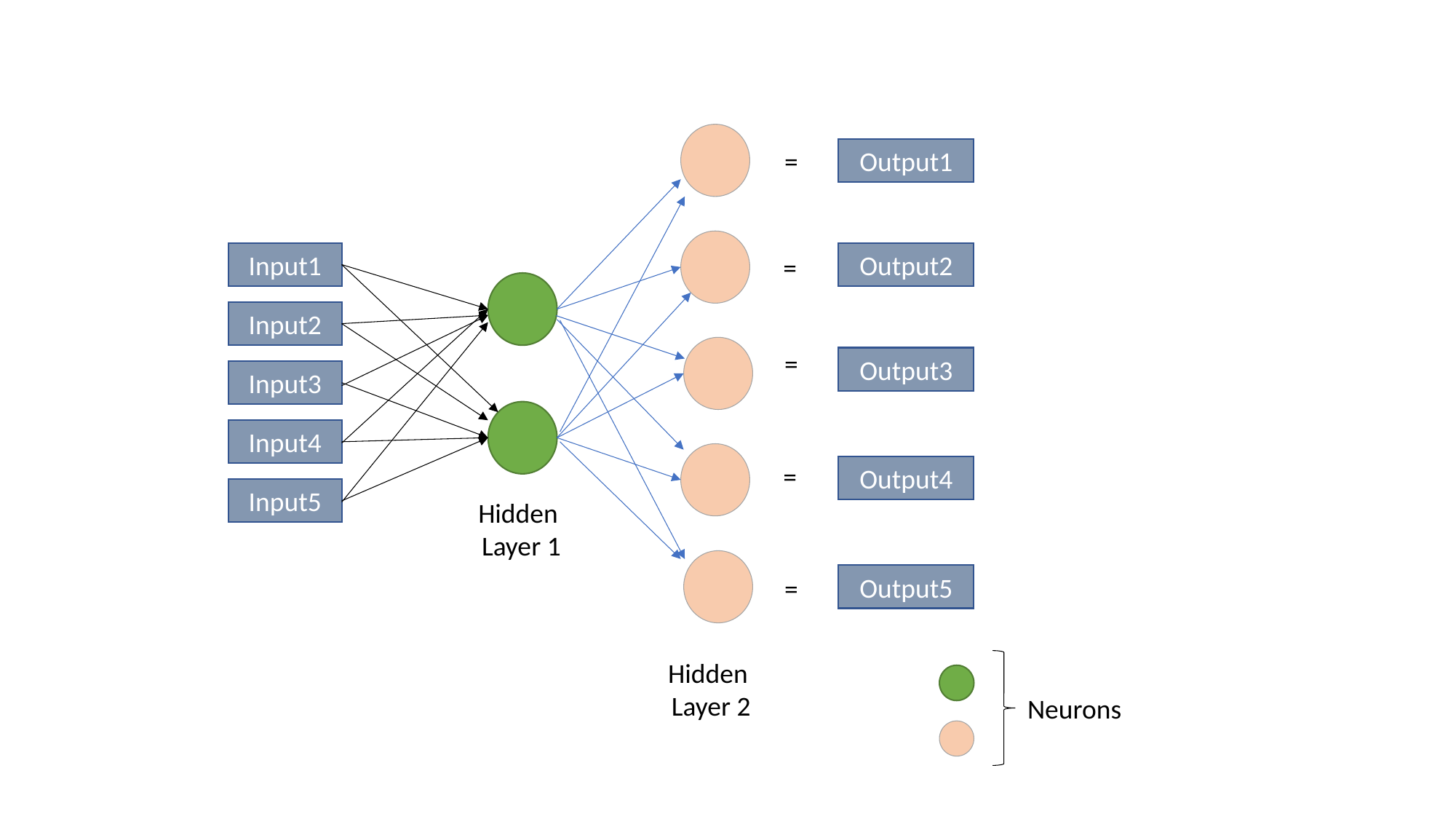

=
Output1

Output2
Input1
=

Input2

=
Output3
Input3

Input4

=
Output4
Input5
Hidden
Layer 1

Output5
=
Hidden
Layer 2

Neurons